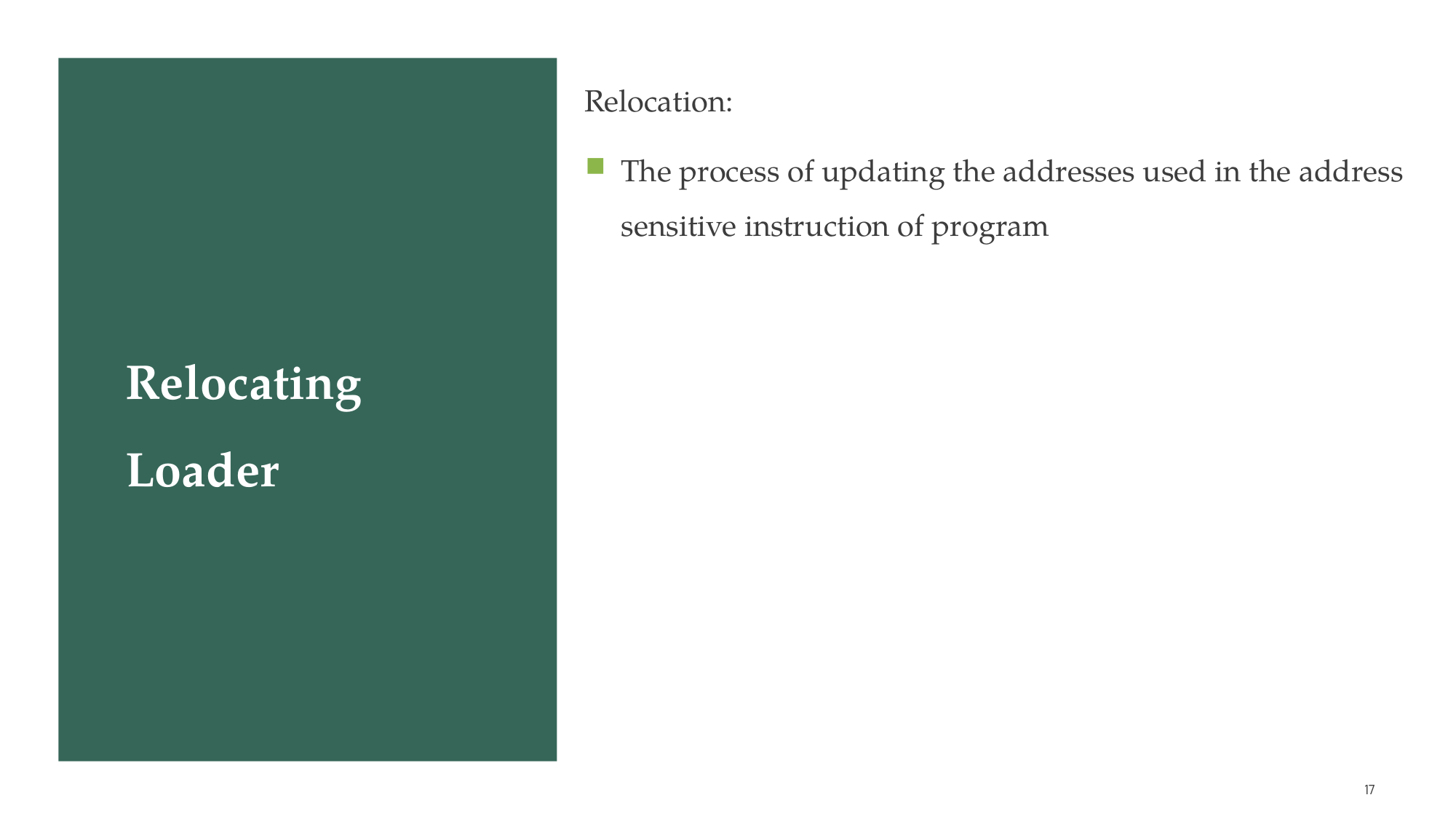

Relocation:
The process of updating the addresses used in the address sensitive instruction of program
# Relocating Loader
17